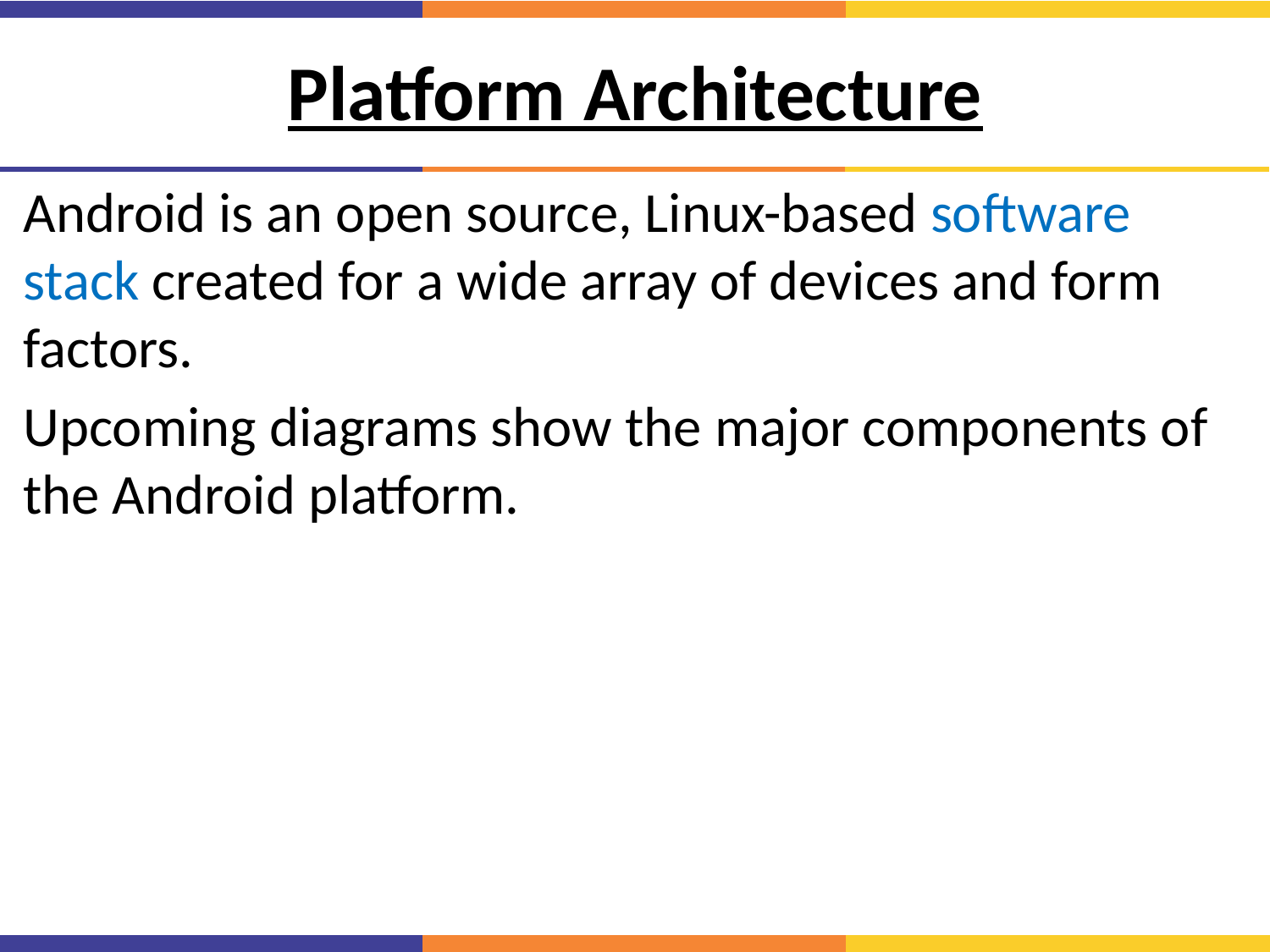

# Platform Architecture
Android is an open source, Linux-based software stack created for a wide array of devices and form factors.
Upcoming diagrams show the major components of the Android platform.